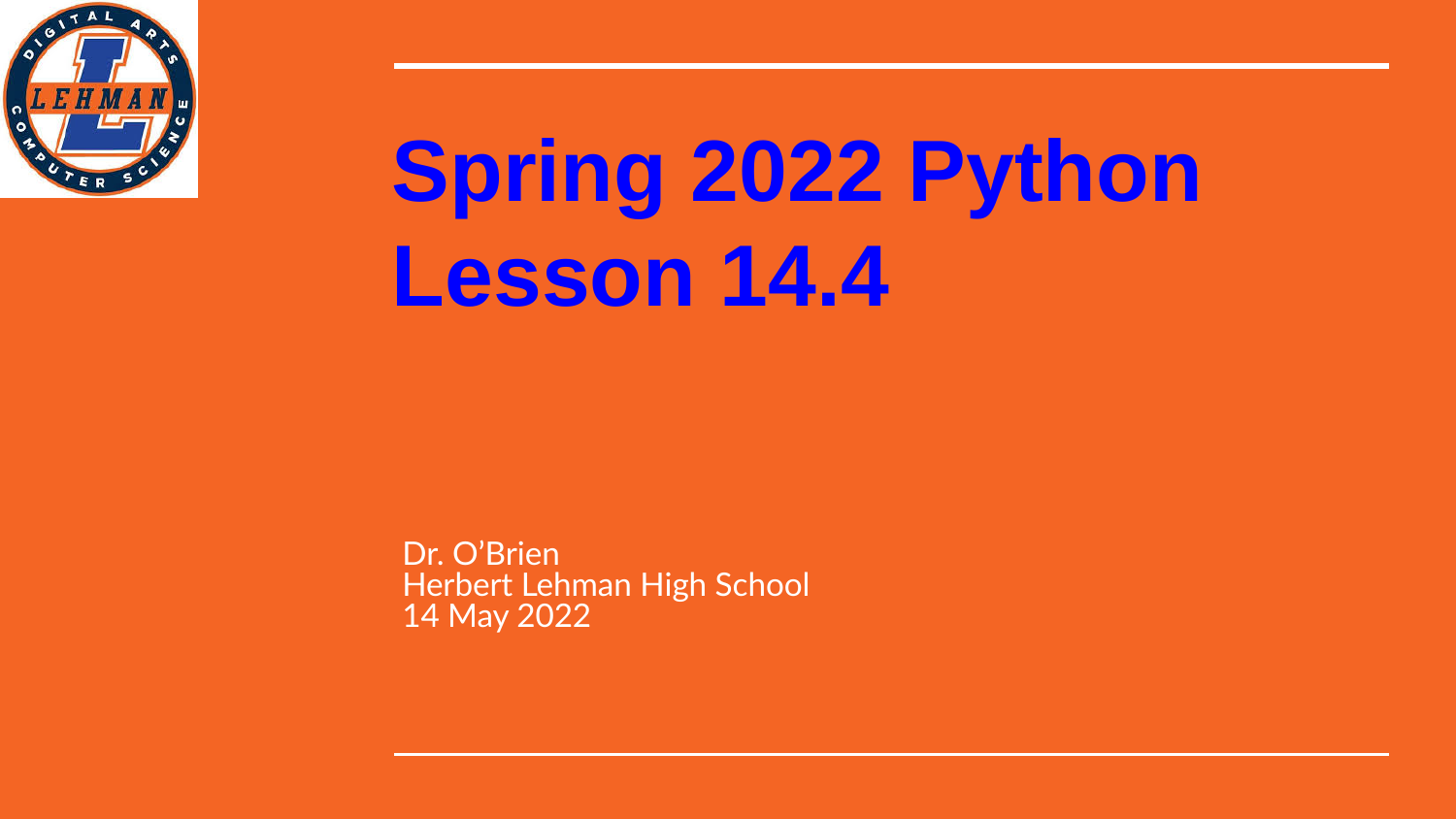

# Spring 2022 Python
Lesson 14.4
Dr. O’Brien
Herbert Lehman High School
14 May 2022